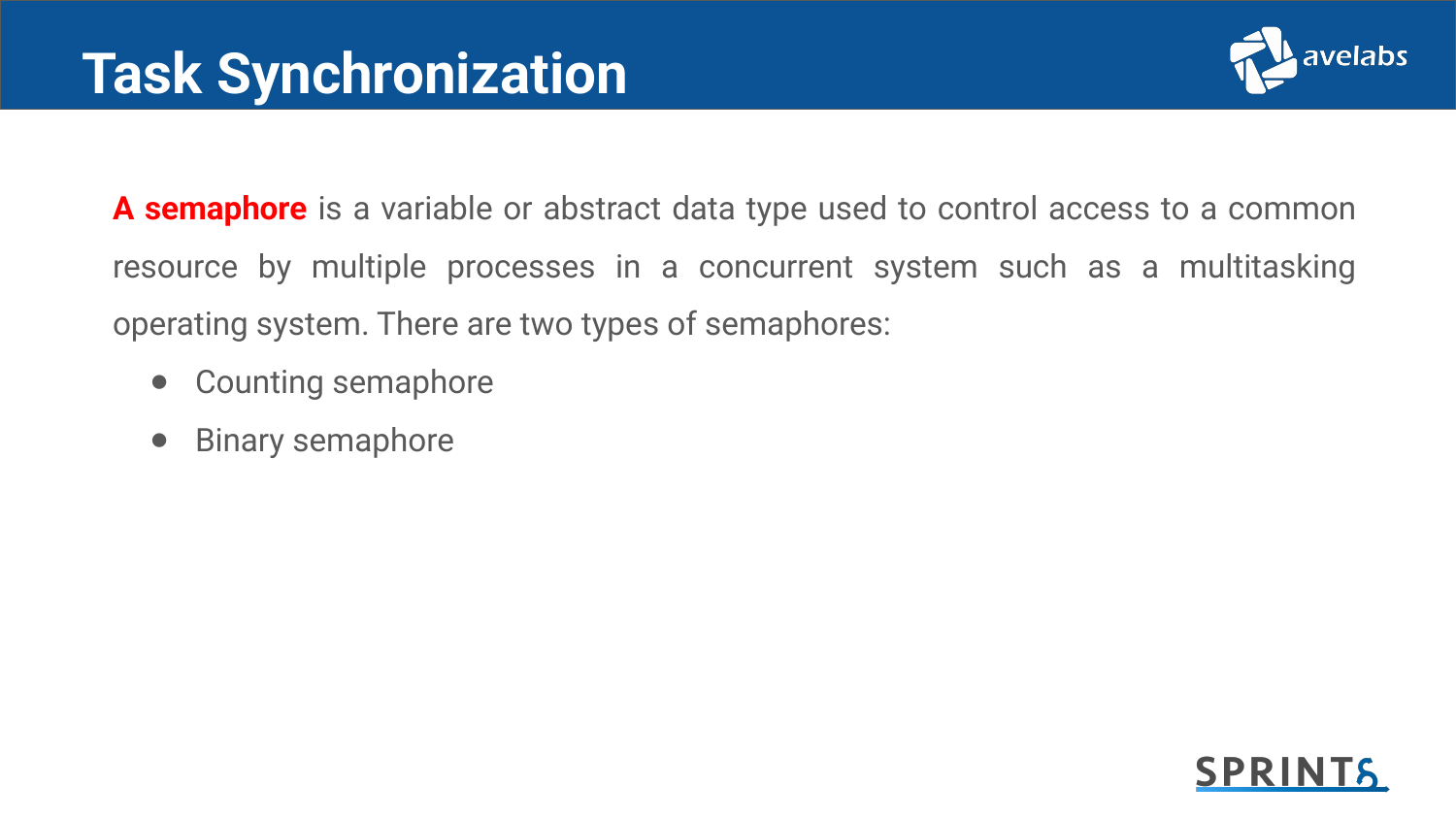

# Task Synchronization
A semaphore is a variable or abstract data type used to control access to a common resource by multiple processes in a concurrent system such as a multitasking operating system. There are two types of semaphores:
Counting semaphore
Binary semaphore